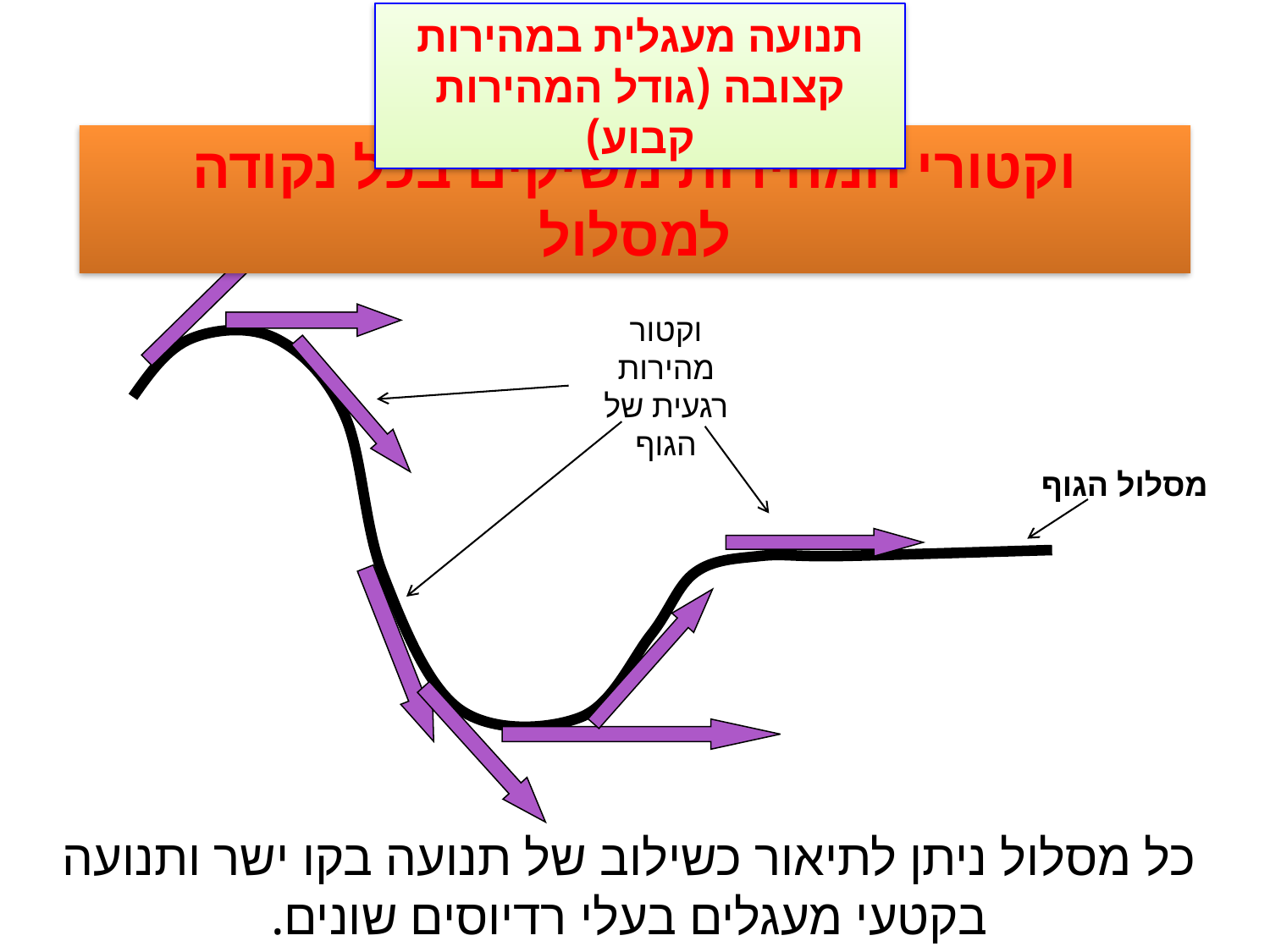

תנועה מעגלית במהירות קצובה (גודל המהירות קבוע)
וקטורי המהירות משיקים בכל נקודה למסלול

וקטור מהירות רגעית של הגוף

מסלול הגוף

כל מסלול ניתן לתיאור כשילוב של תנועה בקו ישר ותנועה בקטעי מעגלים בעלי רדיוסים שונים.